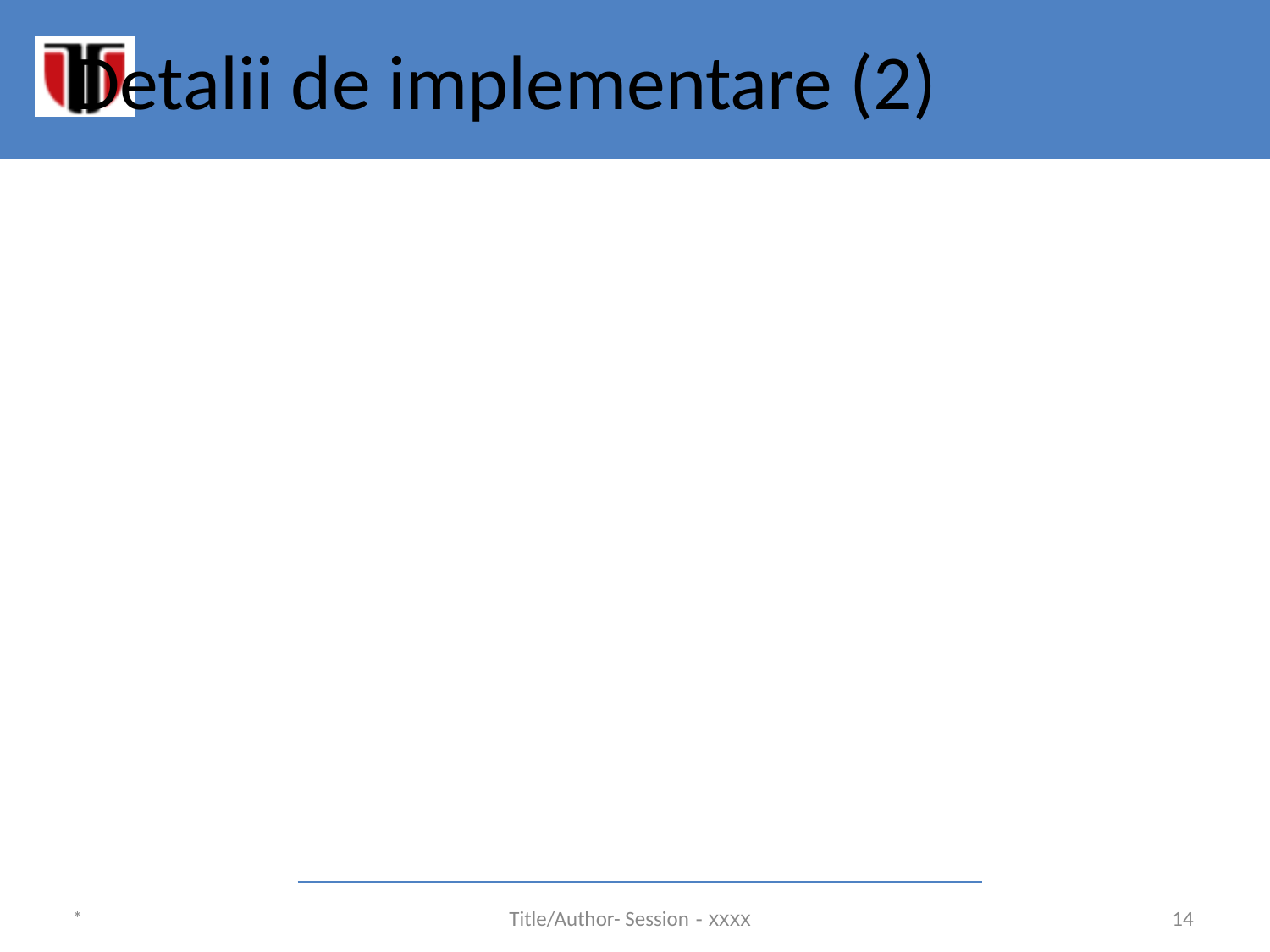

# Detalii de implementare (2)

*
Title/Author- Session - xxxx
14